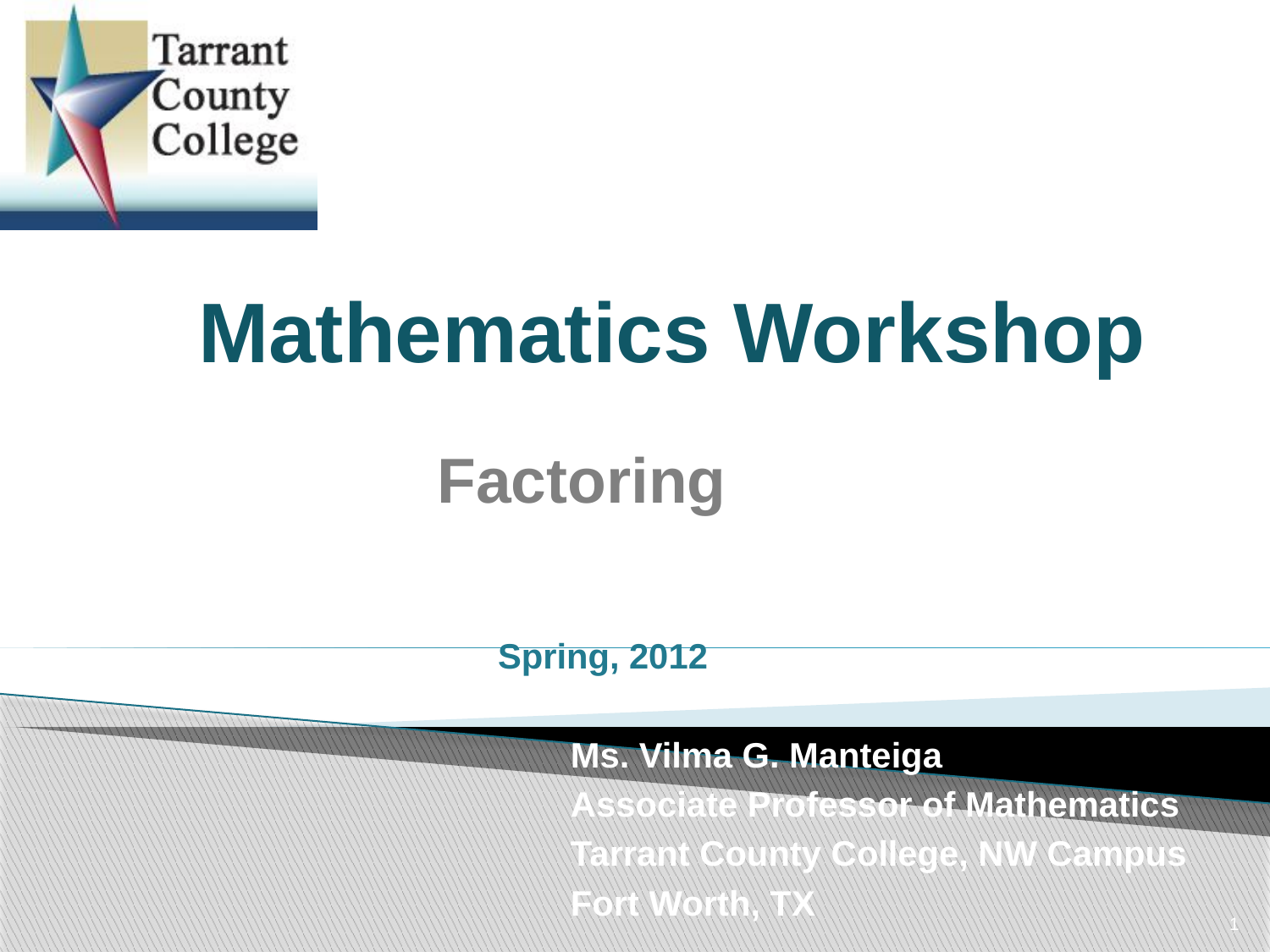

Mathematics Workshop
Factoring
Spring, 2012
Ms. Vilma G. Manteiga
Associate Professor of Mathematics
Tarrant County College, NW Campus
Fort Worth, TX
1